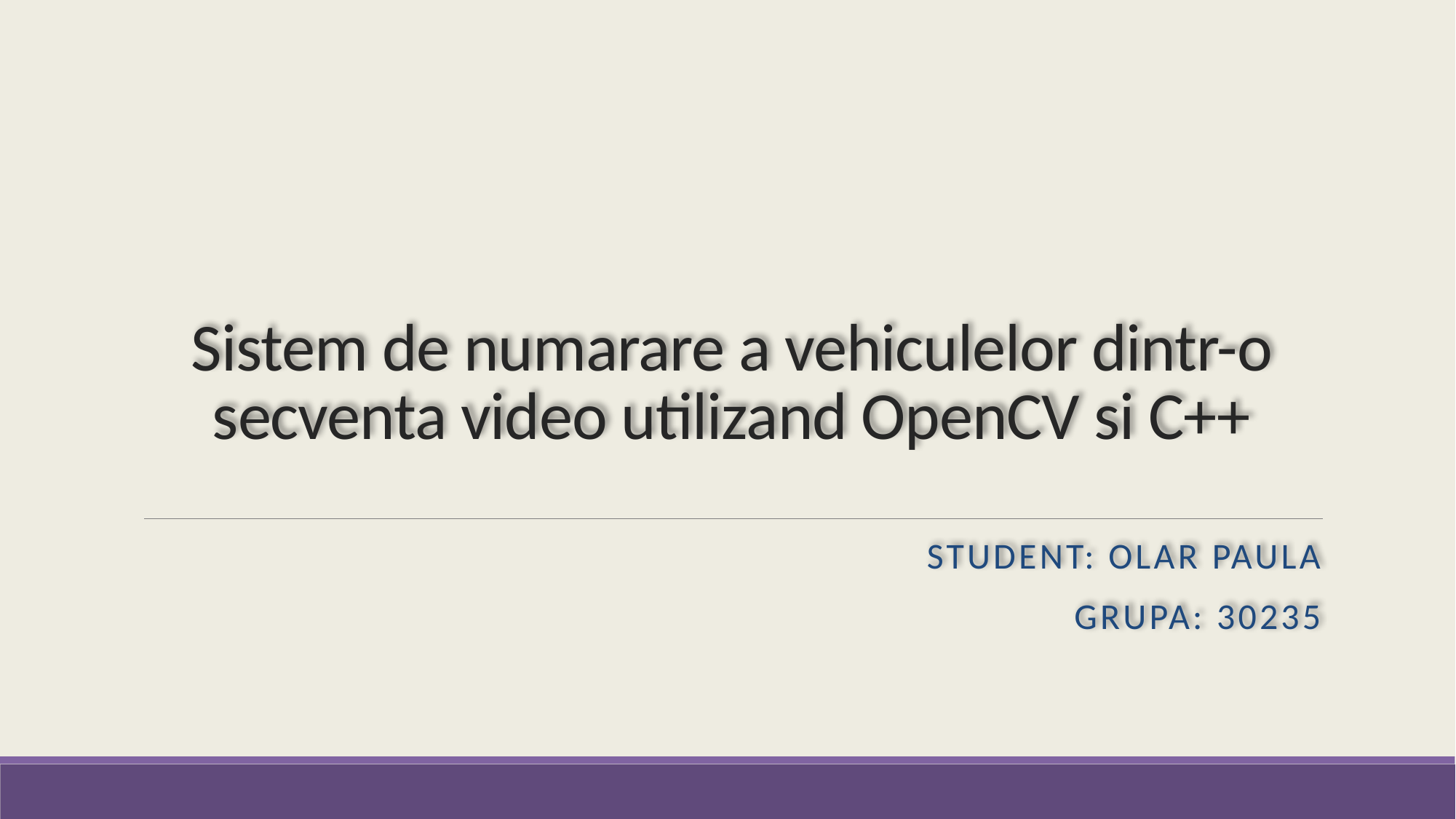

# Sistem de numarare a vehiculelor dintr-o secventa video utilizand OpenCV si C++
Student: Olar paula
Grupa: 30235